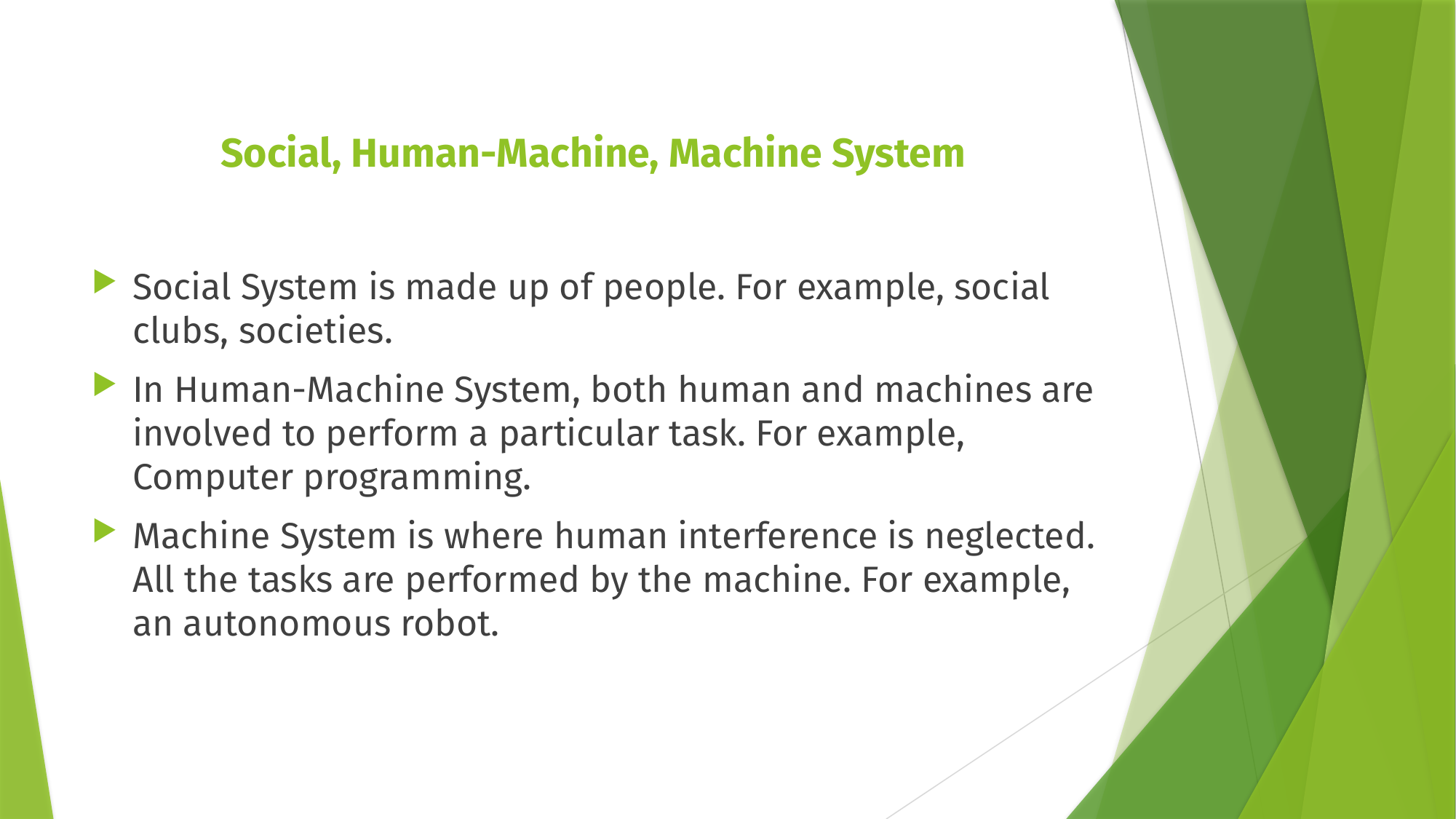

# Social, Human-Machine, Machine System
Social System is made up of people. For example, social clubs, societies.
In Human-Machine System, both human and machines are involved to perform a particular task. For example, Computer programming.
Machine System is where human interference is neglected. All the tasks are performed by the machine. For example, an autonomous robot.